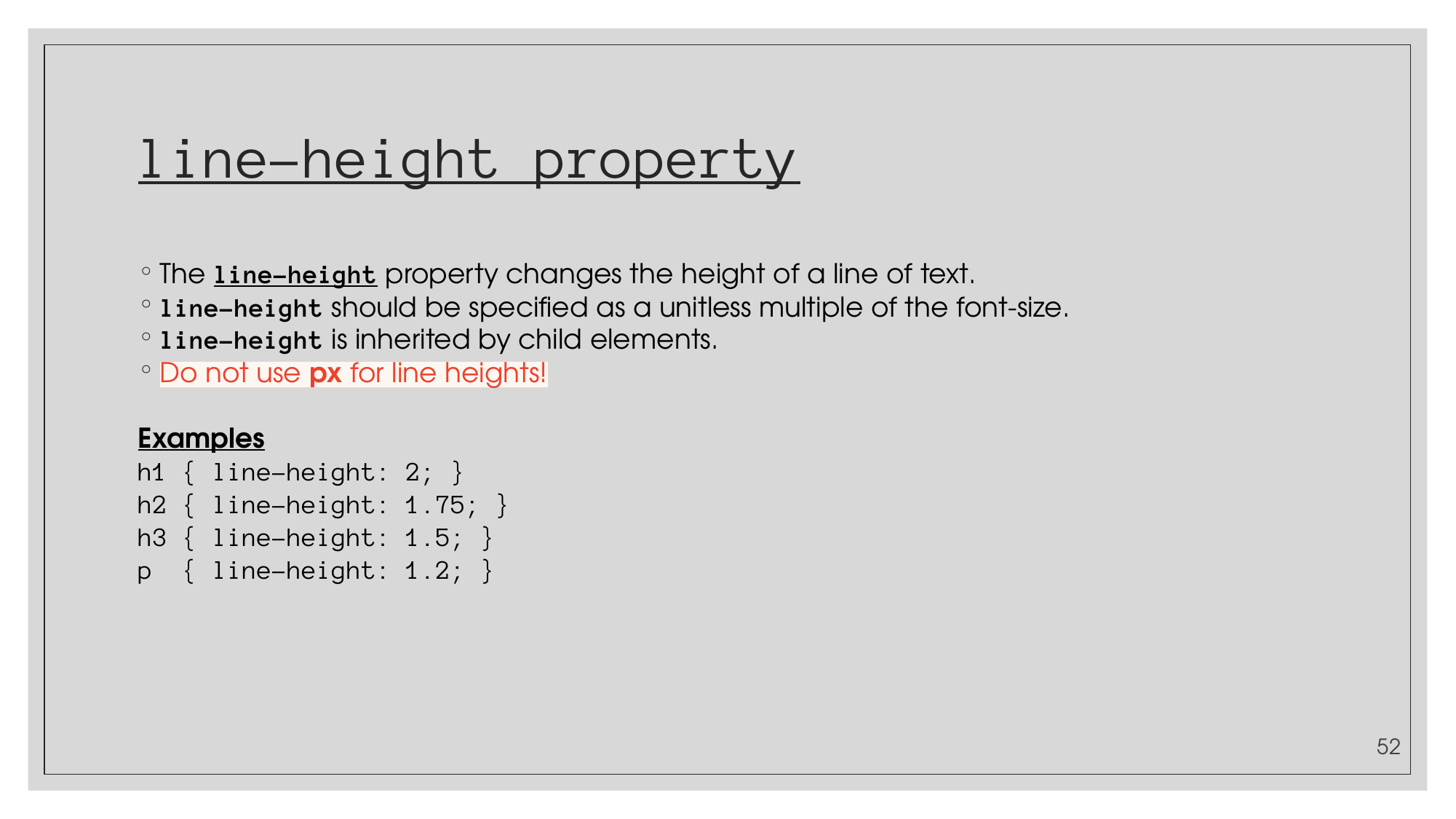

# line-height property
The line-height property changes the height of a line of text.
line-height should be specified as a unitless multiple of the font-size.
line-height is inherited by child elements.
Do not use px for line heights!

Examples
h1 { line-height: 2; }
h2 { line-height: 1.75; }
h3 { line-height: 1.5; }
p  { line-height: 1.2; }

52